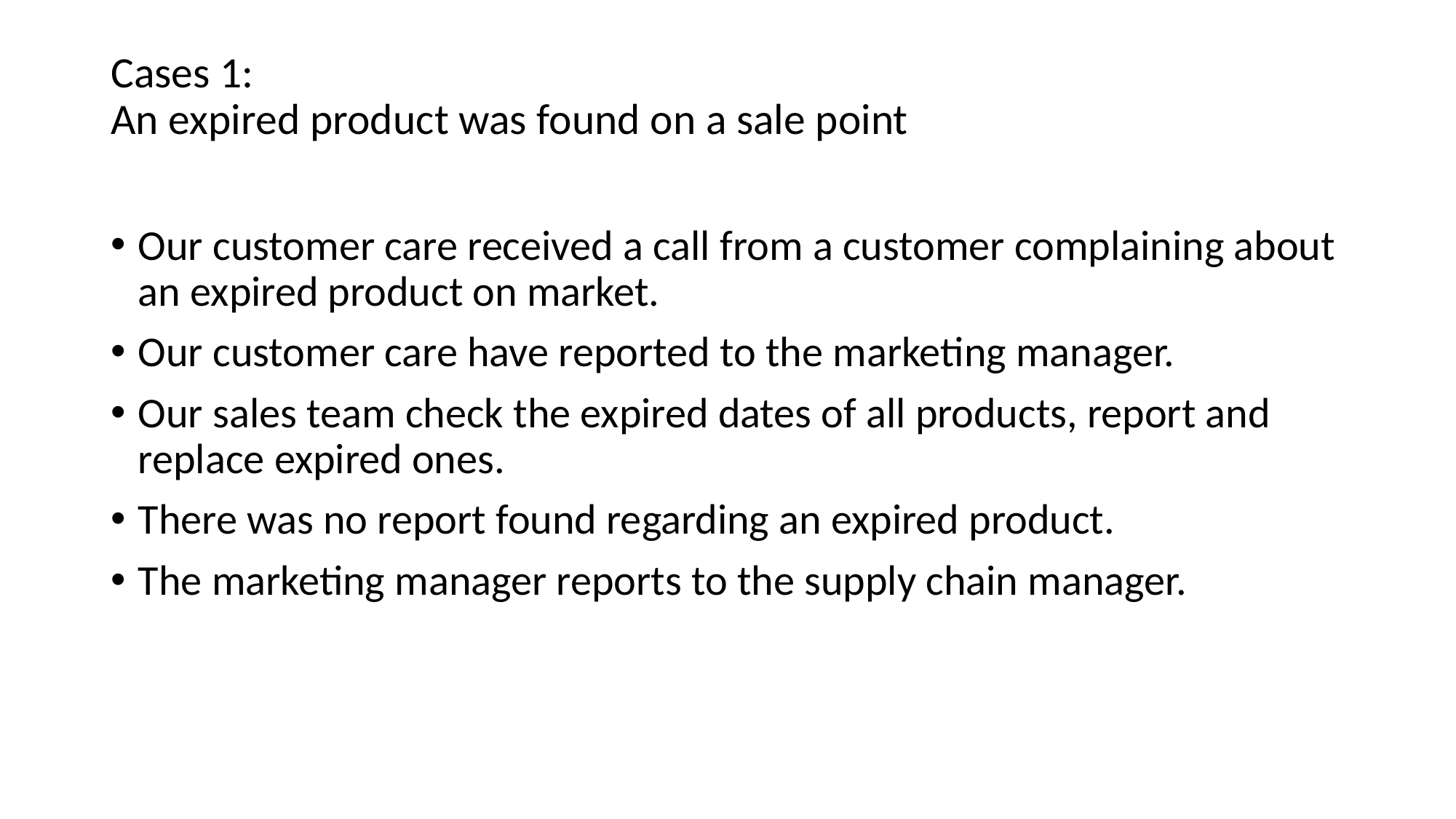

# Cases 1: An expired product was found on a sale point
Our customer care received a call from a customer complaining about an expired product on market.
Our customer care have reported to the marketing manager.
Our sales team check the expired dates of all products, report and replace expired ones.
There was no report found regarding an expired product.
The marketing manager reports to the supply chain manager.